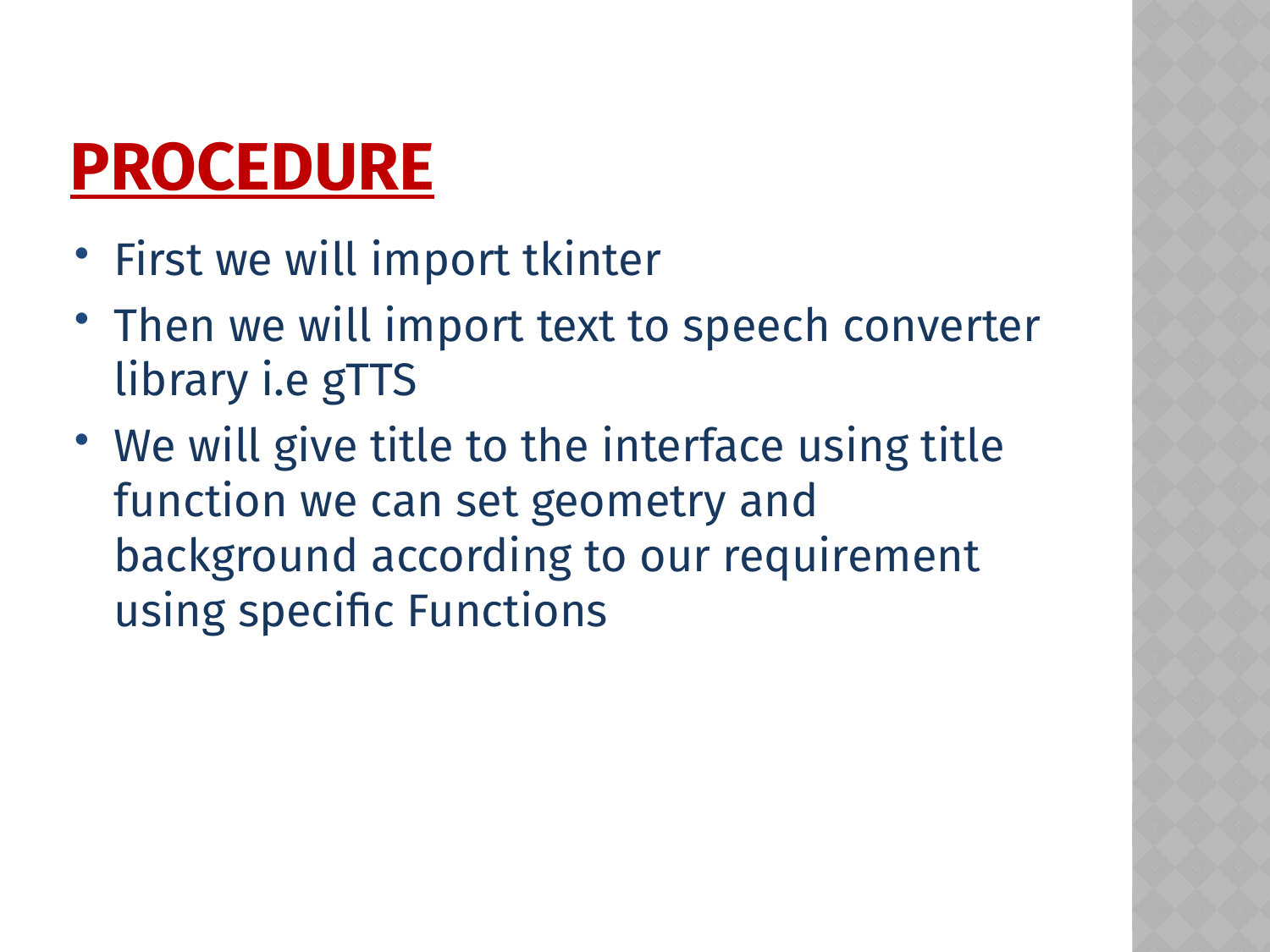

# PROCEDURE
First we will import tkinter
Then we will import text to speech converter library i.e gTTS
We will give title to the interface using title function we can set geometry and background according to our requirement using specific Functions